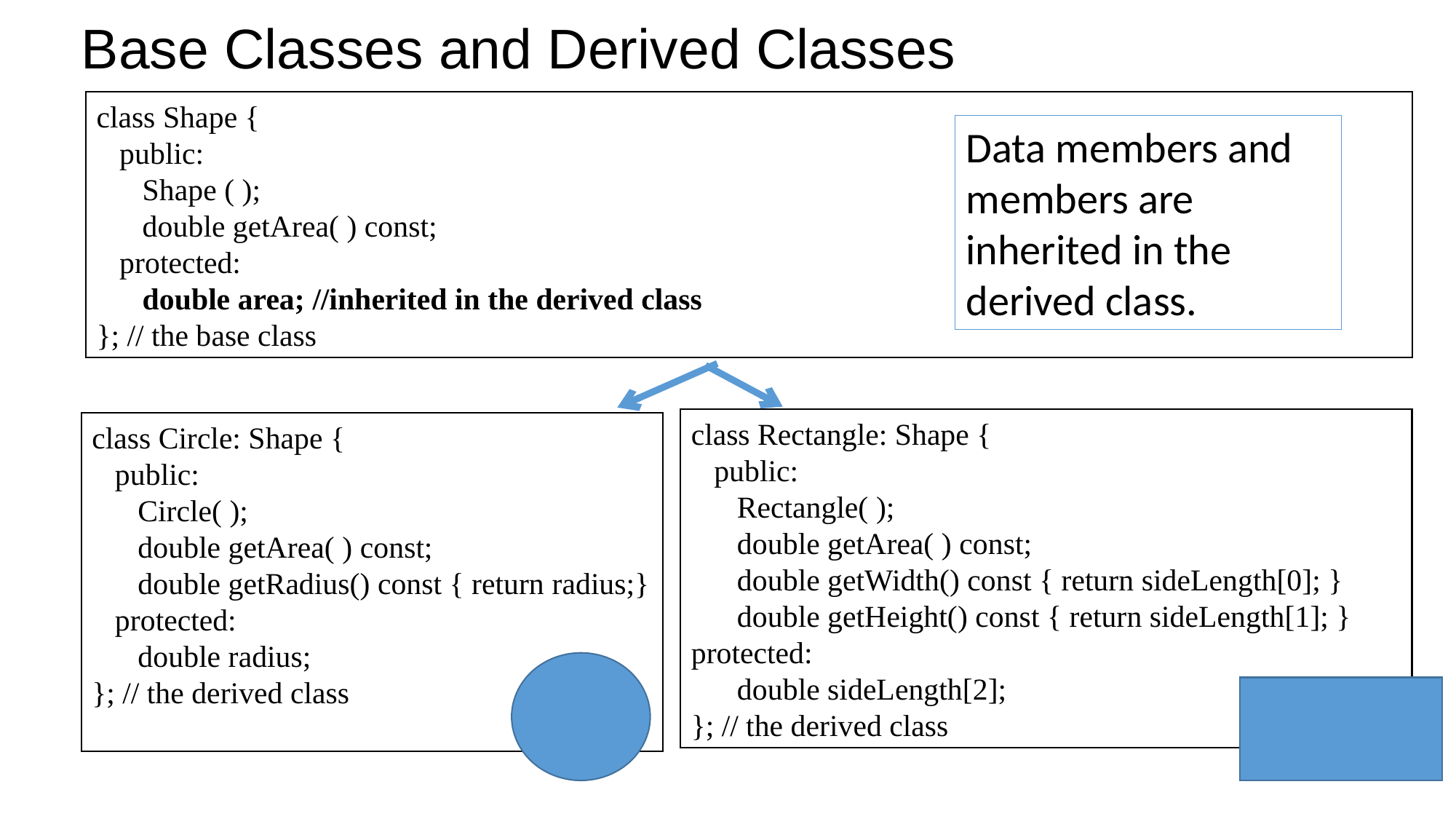

# Base Classes and Derived Classes
class Shape {
   public:
      Shape ( );
      double getArea( ) const;
   protected:
      double area; //inherited in the derived class
}; // the base class
Data members and members are inherited in the derived class.

class Rectangle: Shape {
   public:
      Rectangle( );
      double getArea( ) const;
      double getWidth() const { return sideLength[0]; }
      double getHeight() const { return sideLength[1]; } protected:
      double sideLength[2];
}; // the derived class
class Circle: Shape {
   public:
      Circle( );
      double getArea( ) const;
      double getRadius() const { return radius;}
   protected:
      double radius;
}; // the derived class